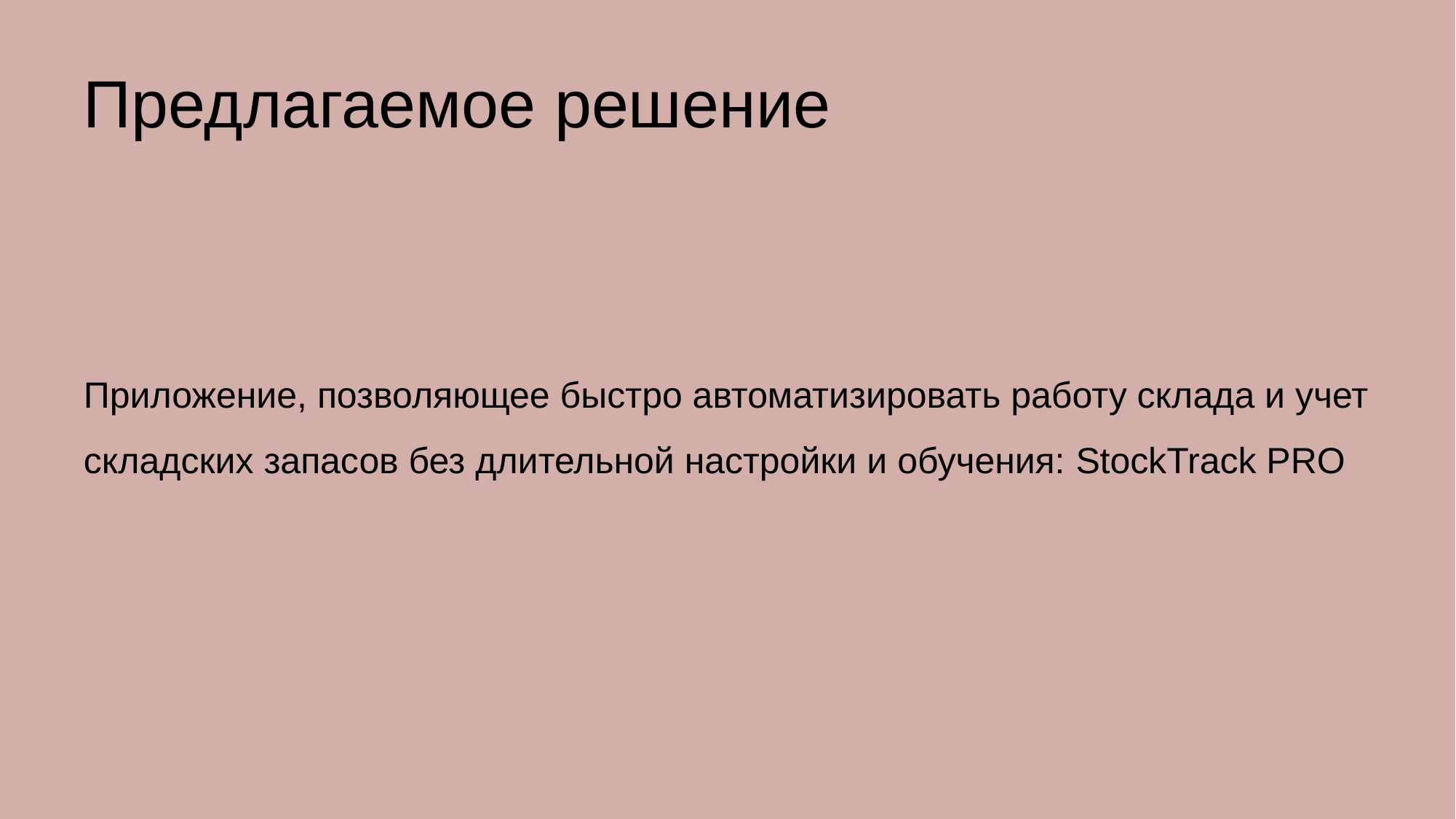

# Предлагаемое решение

Приложение, позволяющее быстро автоматизировать работу склада и учет складских запасов без длительной настройки и обучения: StockTrack PRO